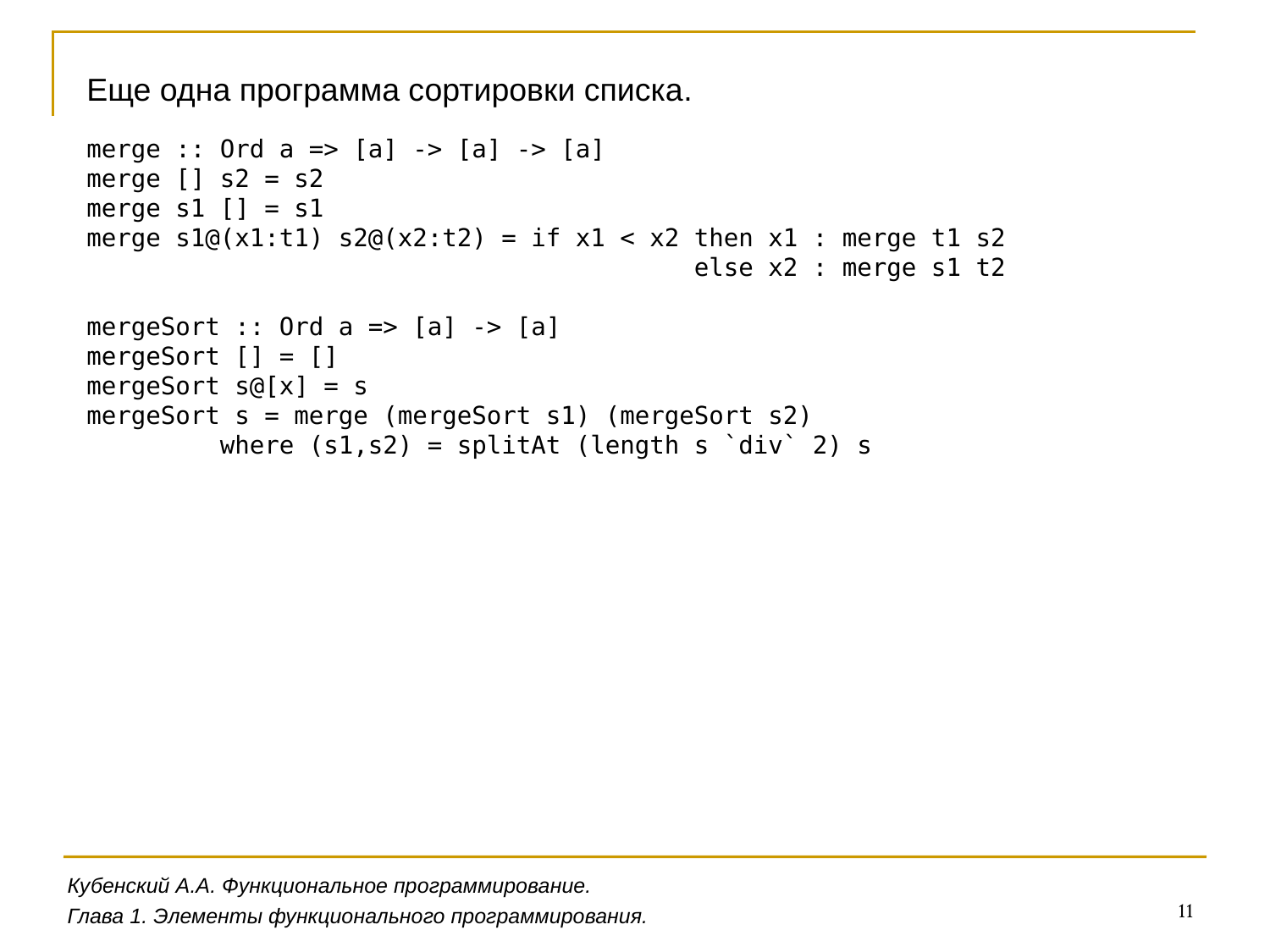

Еще одна программа сортировки списка.
merge :: Ord a => [a] -> [a] -> [a]
merge [] s2 = s2
merge s1 [] = s1
merge s1@(x1:t1) s2@(x2:t2) = if x1 < x2 then x1 : merge t1 s2
                                         else x2 : merge s1 t2
mergeSort :: Ord a => [a] -> [a]
mergeSort [] = []
mergeSort s@[x] = s
mergeSort s = merge (mergeSort s1) (mergeSort s2)
         where (s1,s2) = splitAt (length s `div` 2) s
Кубенский А.А. Функциональное программирование.
11
Глава 1. Элементы функционального программирования.